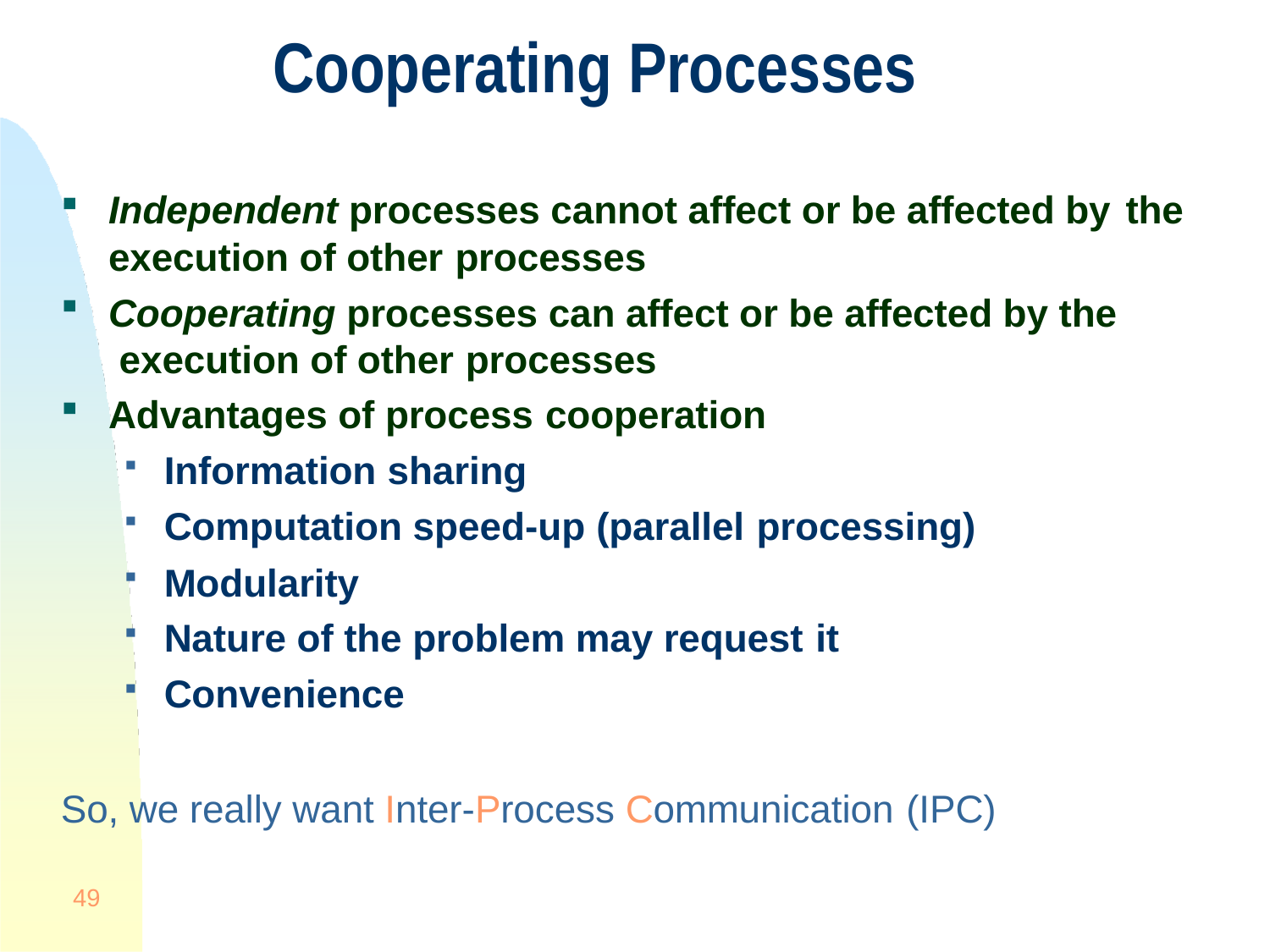

# Cooperating Processes
Independent processes cannot affect or be affected by the
execution of other processes
Cooperating processes can affect or be affected by the  execution of other processes
Advantages of process cooperation
Information sharing
Computation speed-up (parallel processing)
Modularity
Nature of the problem may request it
Convenience

So, we really want Inter-Process Communication (IPC)
49